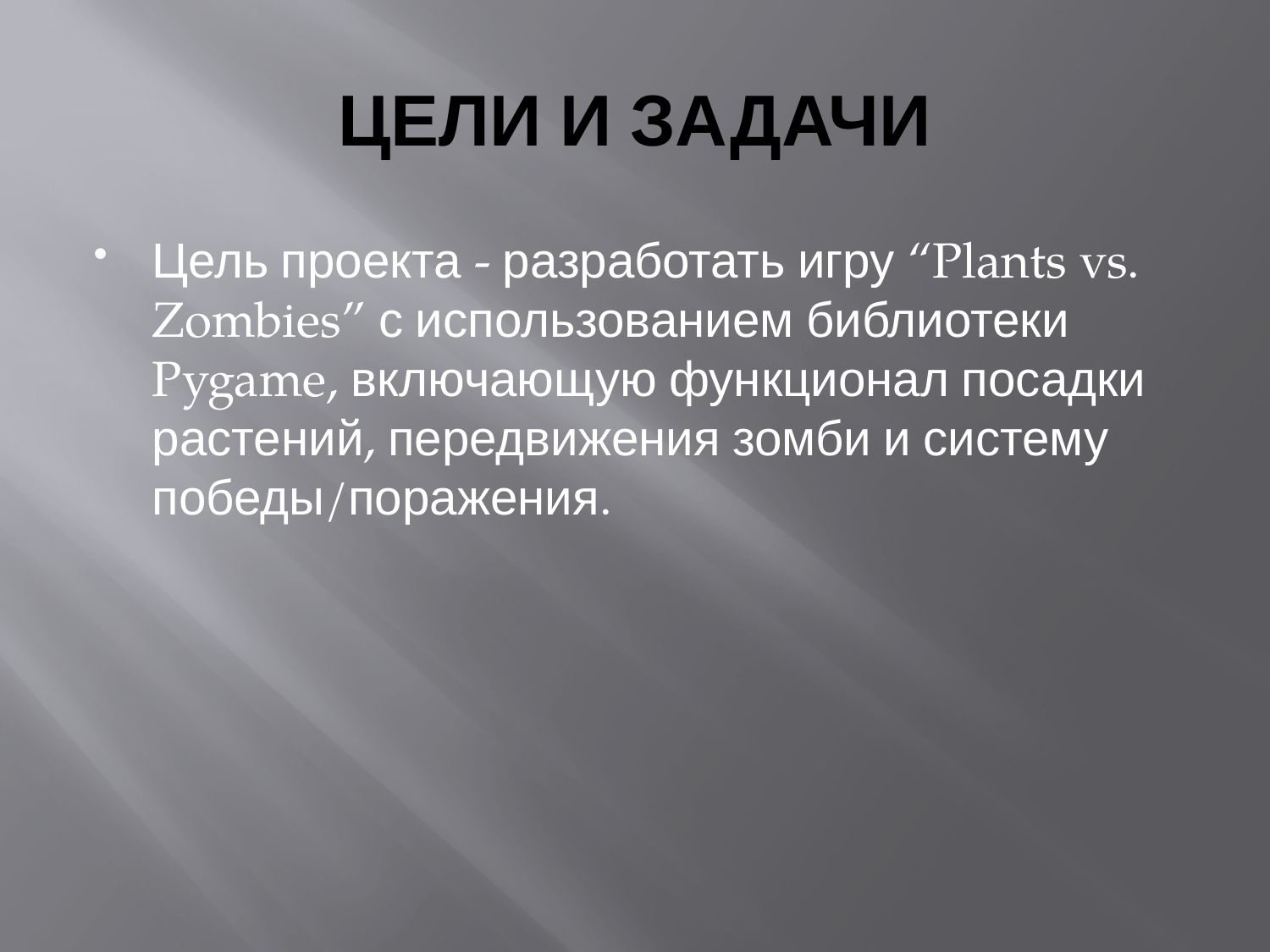

# ЦЕЛИ И ЗАДАЧИ
Цель проекта - разработать игру “Plants vs. Zombies” с использованием библиотеки Pygame, включающую функционал посадки растений, передвижения зомби и систему победы/поражения.